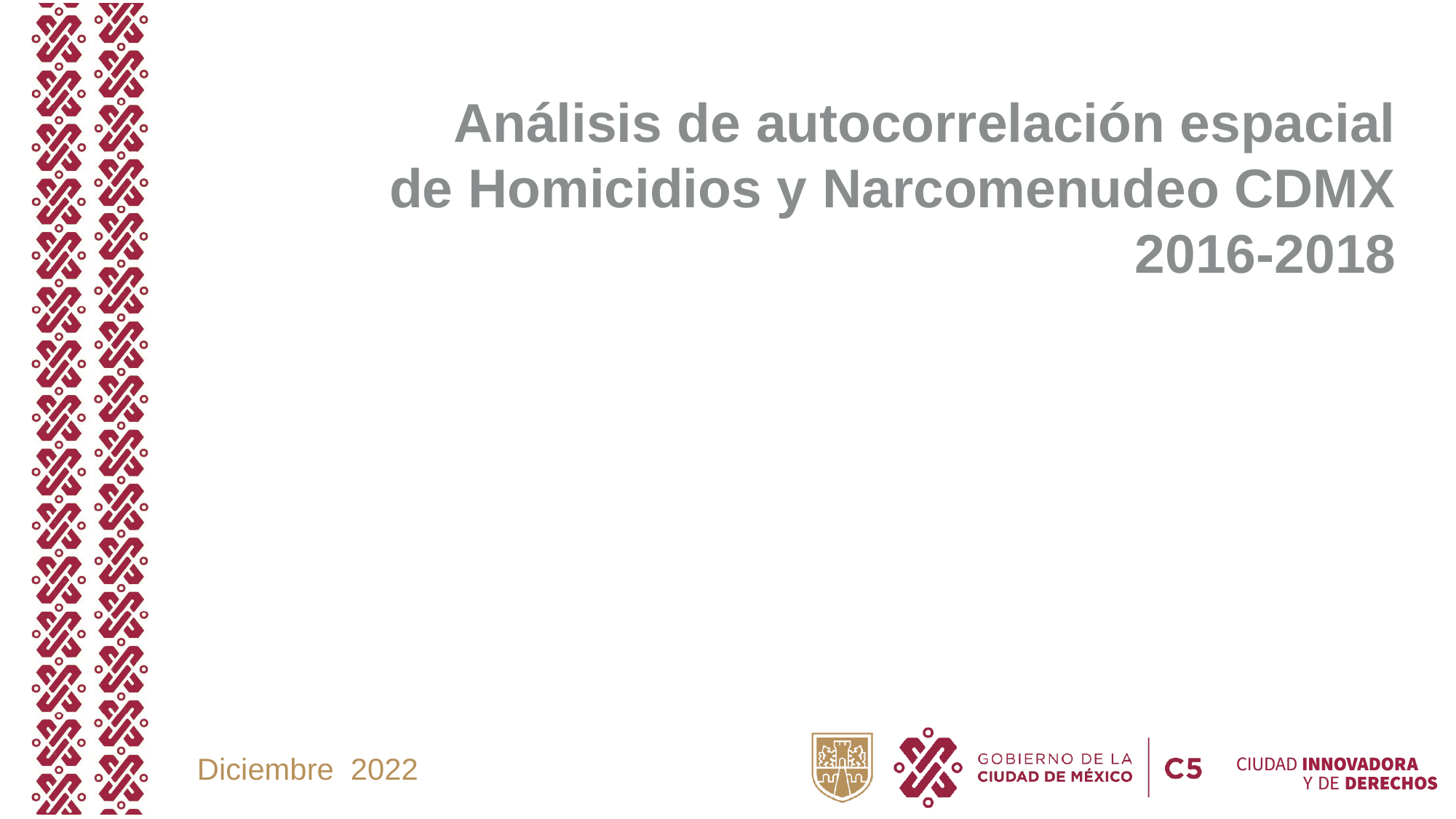

Análisis de autocorrelación espacial de Homicidios y Narcomenudeo CDMX 2016-2018
Diciembre  2022